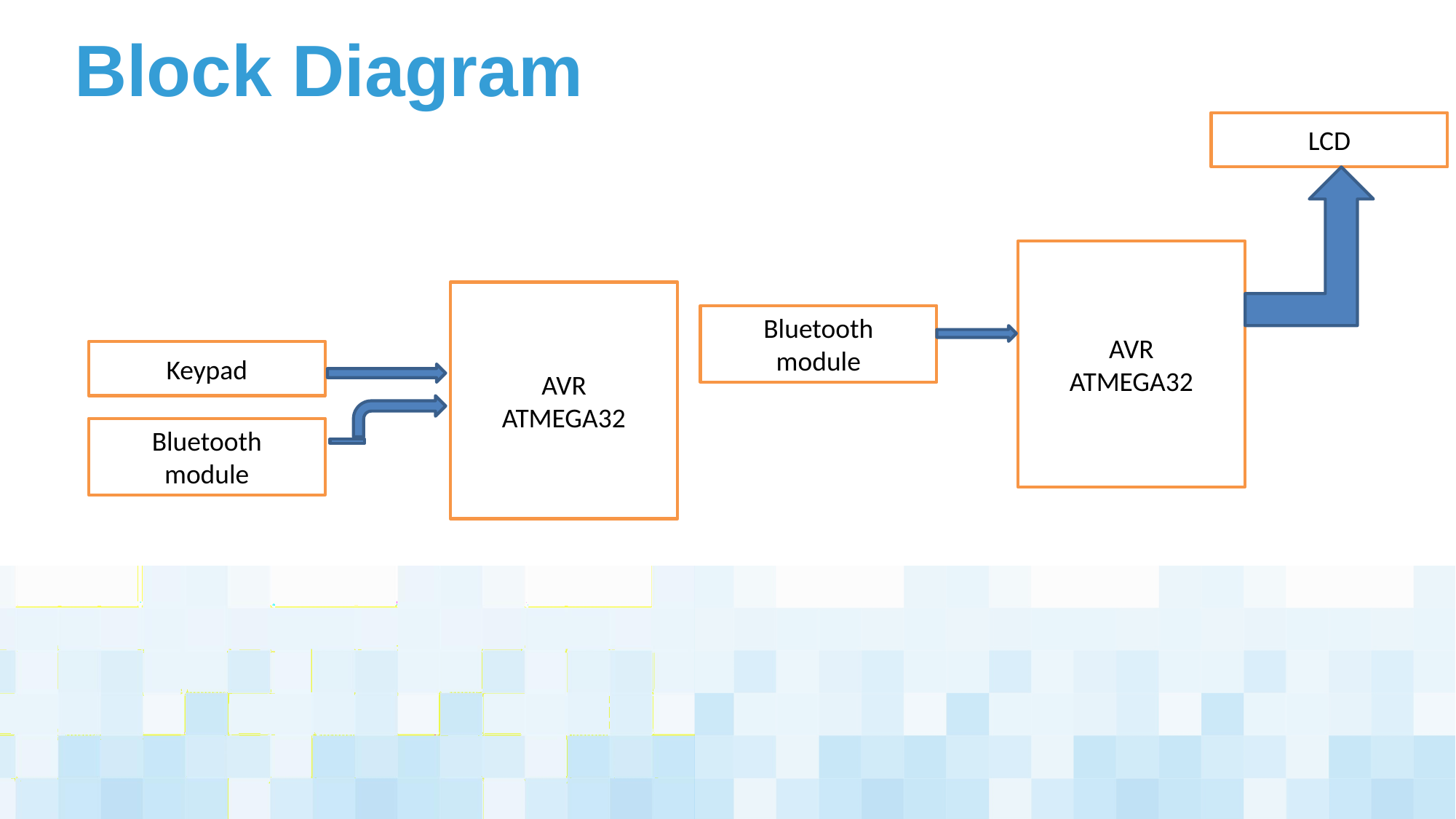

# Block Diagram
LCD

AVR
ATMEGA32
AVR
ATMEGA32
Bluetooth
module

Keypad

Bluetooth
module